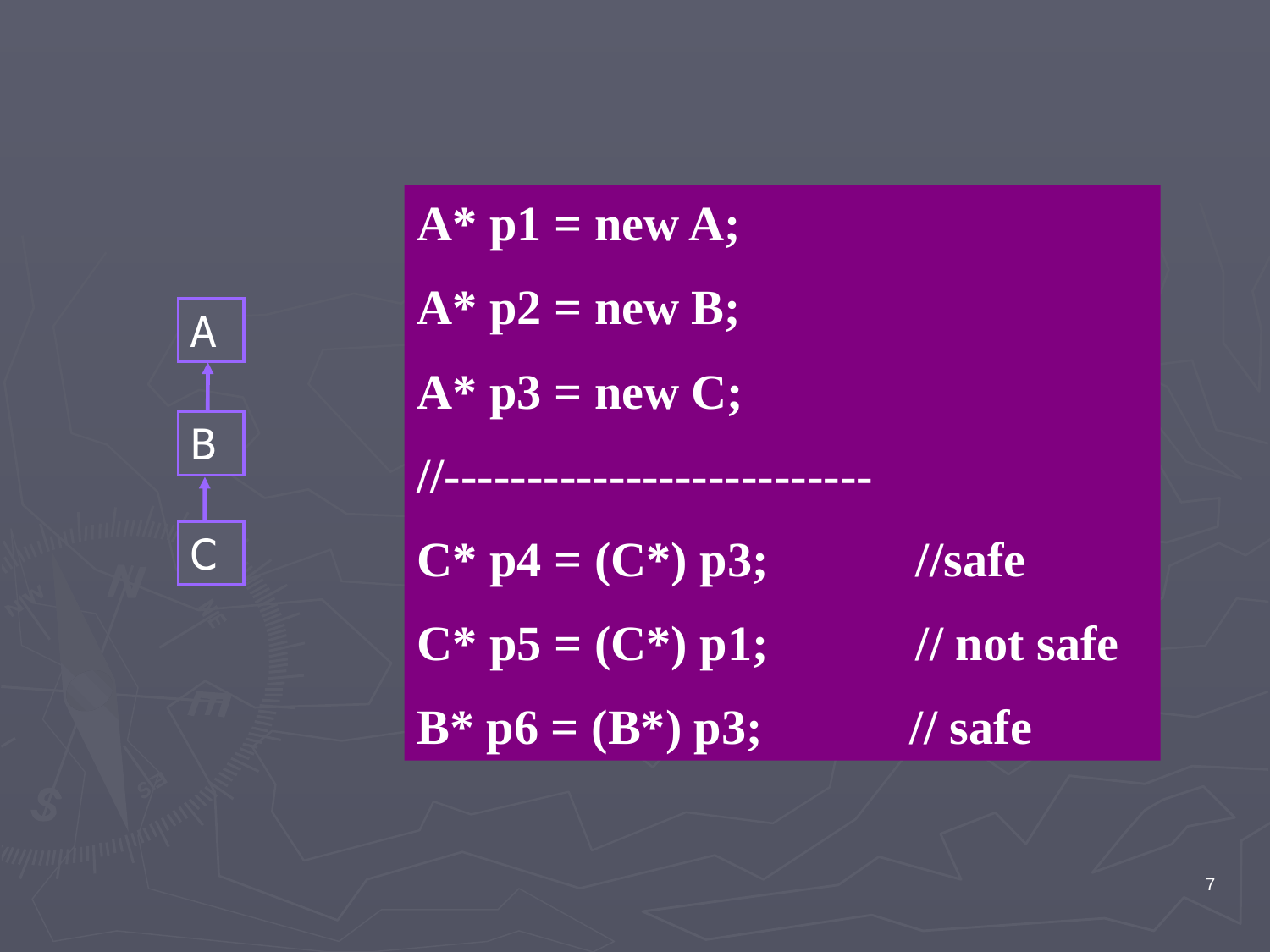

A* p1 = new A;
A* p2 = new B;
A* p3 = new C;
//--------------------------
C* p4 = (C*) p3;            //safe
C* p5 = (C*) p1;            // not safe
B* p6 = (B*) p3;            // safe
A

B

C
7